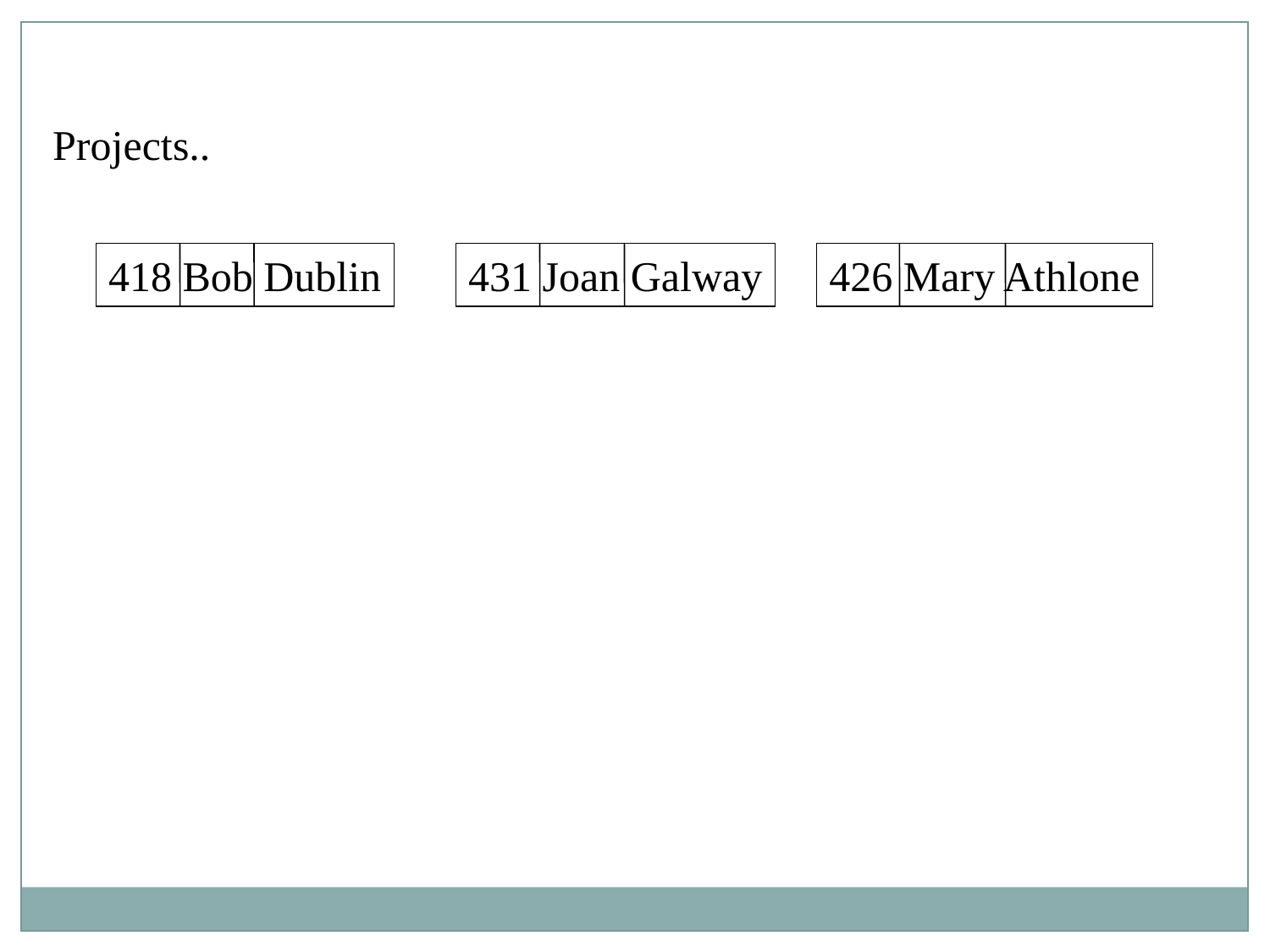

Projects..
418 Bob Dublin

431 Joan Galway

426 Mary Athlone